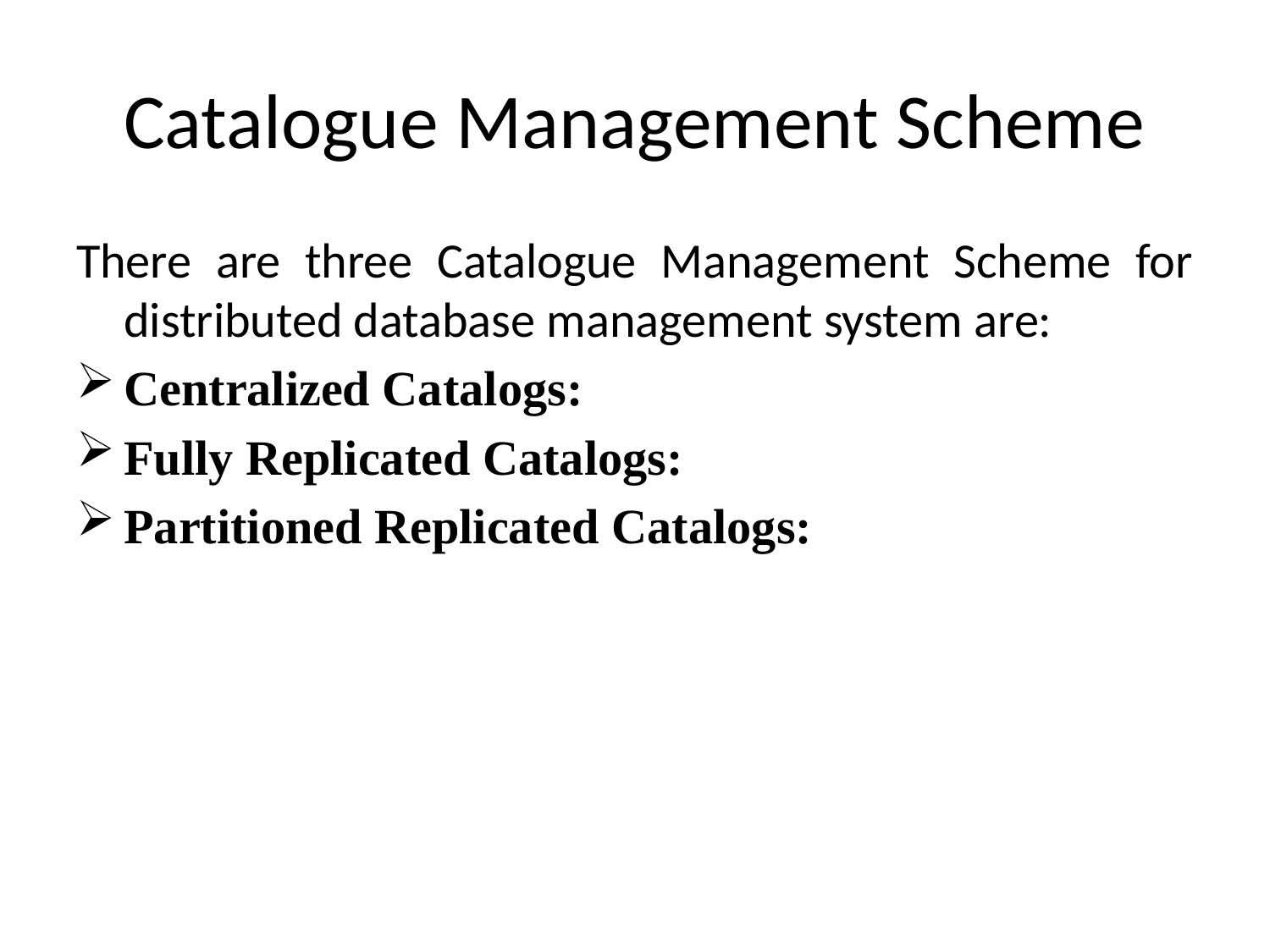

# Catalogue Management Scheme
There are three Catalogue Management Scheme for distributed database management system are:
Centralized Catalogs:
Fully Replicated Catalogs:
Partitioned Replicated Catalogs: